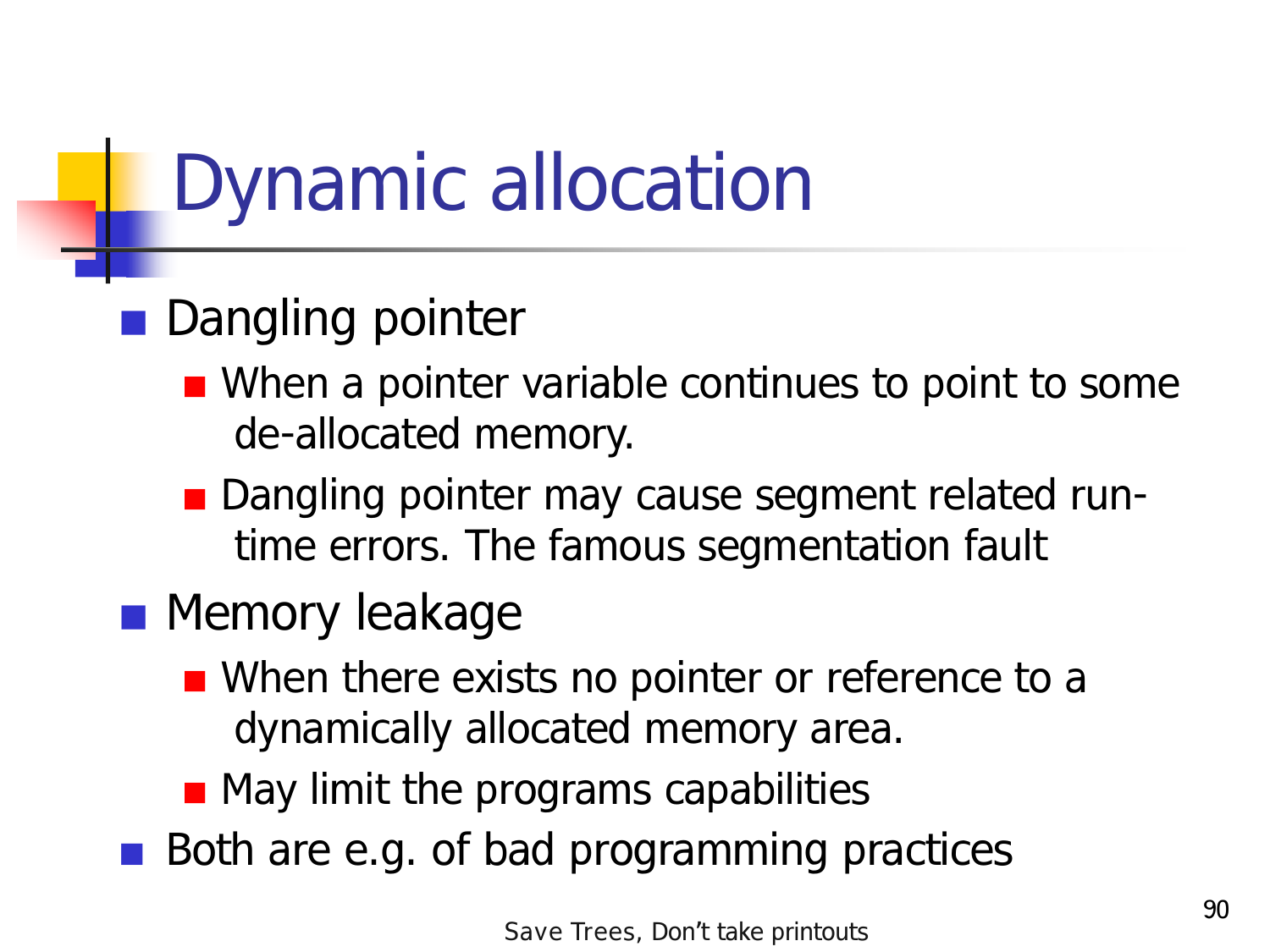

# Dynamic allocation
Dangling pointer
When a pointer variable continues to point to some  de-allocated memory.
Dangling pointer may cause segment related run-  time errors. The famous segmentation fault
Memory leakage
When there exists no pointer or reference to a  dynamically allocated memory area.
May limit the programs capabilities
Both are e.g. of bad programming practices
90
Save Trees, Don’t take printouts